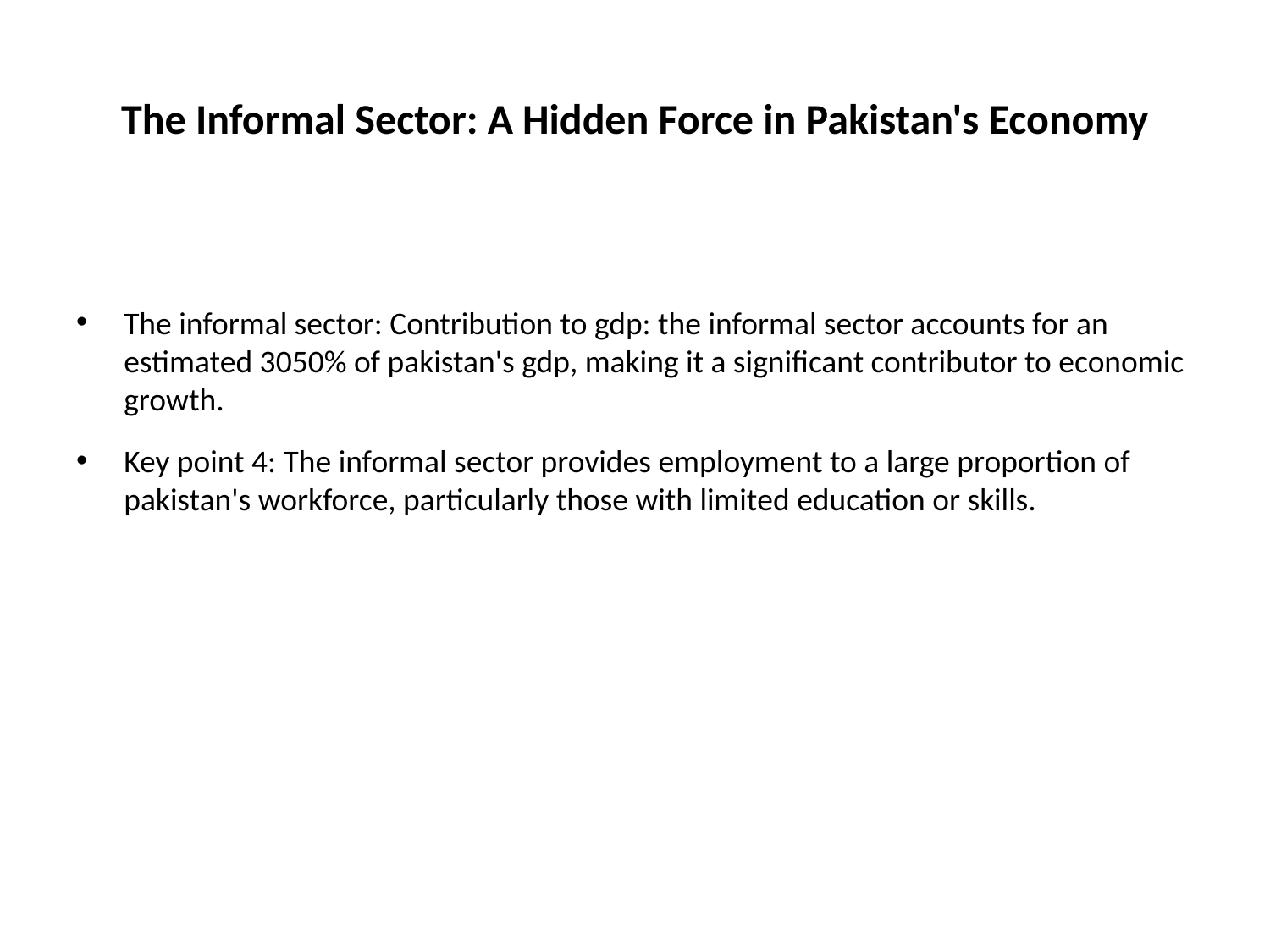

# The Informal Sector: A Hidden Force in Pakistan's Economy

The informal sector: Contribution to gdp: the informal sector accounts for an estimated 3050% of pakistan's gdp, making it a significant contributor to economic growth.
Key point 4: The informal sector provides employment to a large proportion of pakistan's workforce, particularly those with limited education or skills.